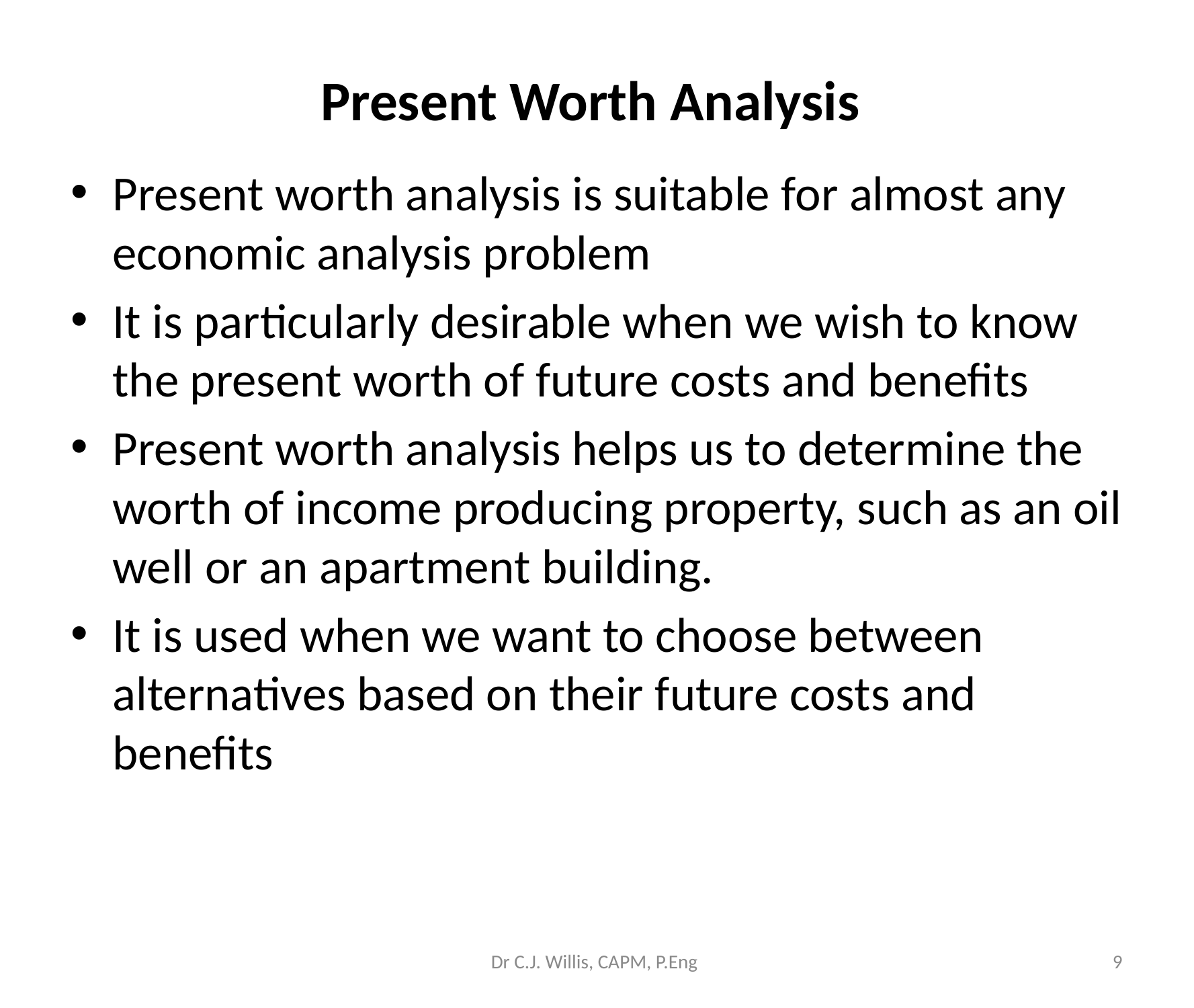

# Present Worth Analysis
Present worth analysis is suitable for almost any economic analysis problem
It is particularly desirable when we wish to know the present worth of future costs and benefits
Present worth analysis helps us to determine the worth of income producing property, such as an oil well or an apartment building.
It is used when we want to choose between alternatives based on their future costs and benefits

Dr C.J. Willis, CAPM, P.Eng
9